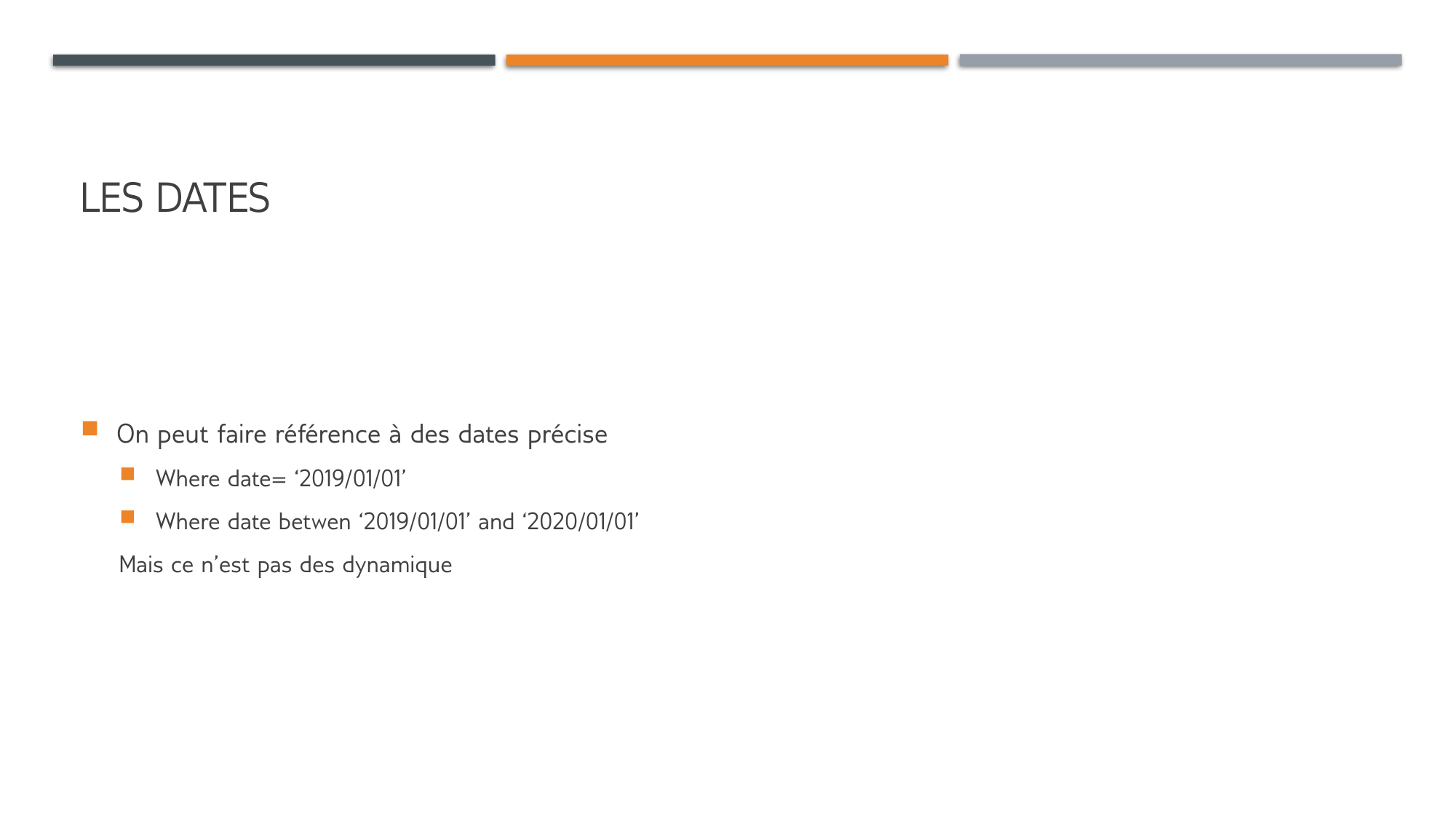

# Les dates
On peut faire référence à des dates précise
Where date= ‘2019/01/01’
Where date betwen ‘2019/01/01’ and ‘2020/01/01’
Mais ce n’est pas des dynamique